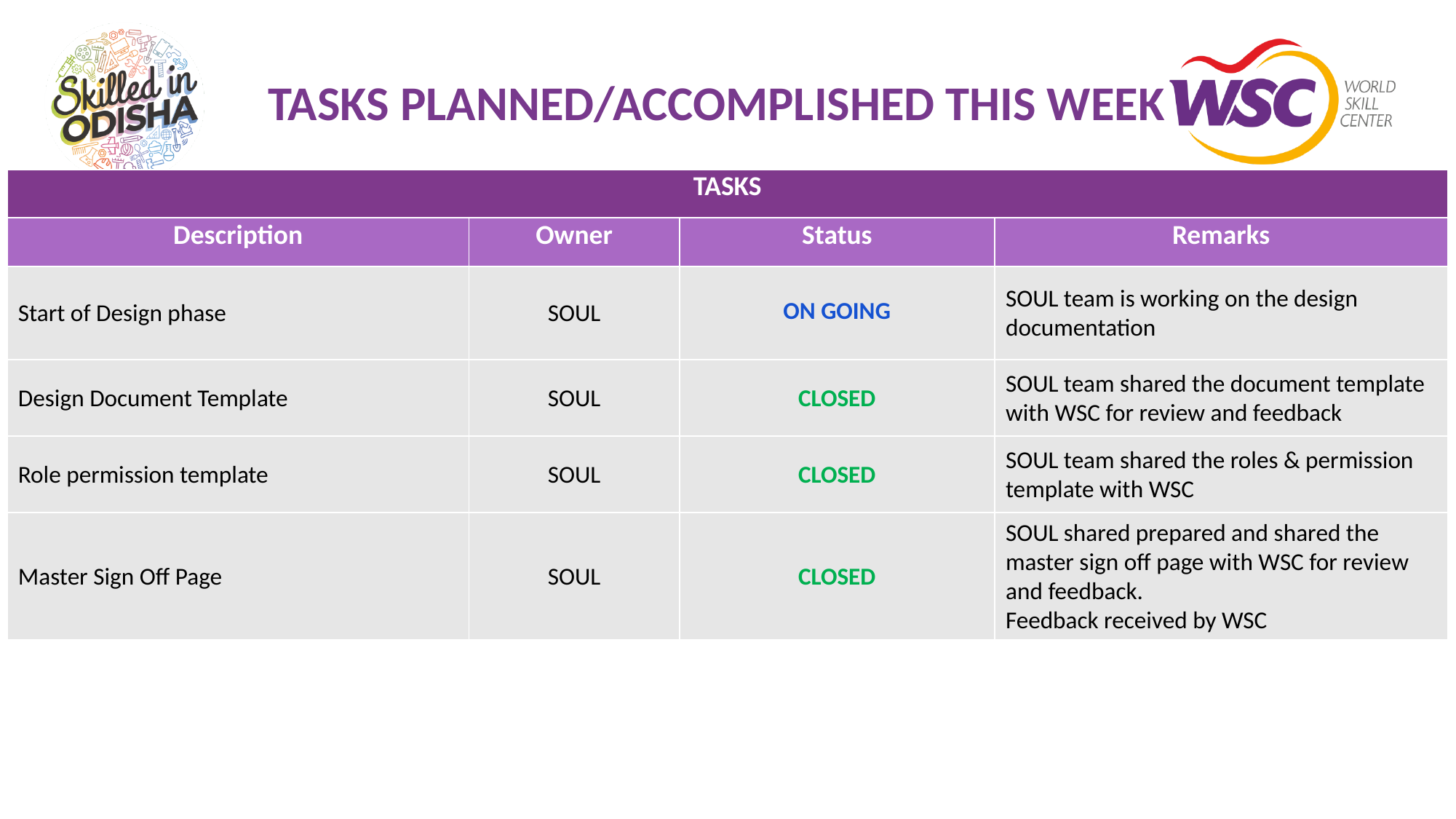

# TASKS PLANNED/ACCOMPLISHED THIS WEEK
| TASKS |  |  |  |
| --- | --- | --- | --- |
| Description | Owner | Status | Remarks |
| Start of Design phase | SOUL | ON GOING | SOUL team is working on the design documentation |
| Design Document Template | SOUL | CLOSED | SOUL team shared the document template with WSC for review and feedback |
| Role permission template | SOUL | CLOSED | SOUL team shared the roles & permission template with WSC |
| Master Sign Off Page | SOUL | CLOSED | SOUL shared prepared and shared the master sign off page with WSC for review and feedback. Feedback received by WSC |
4